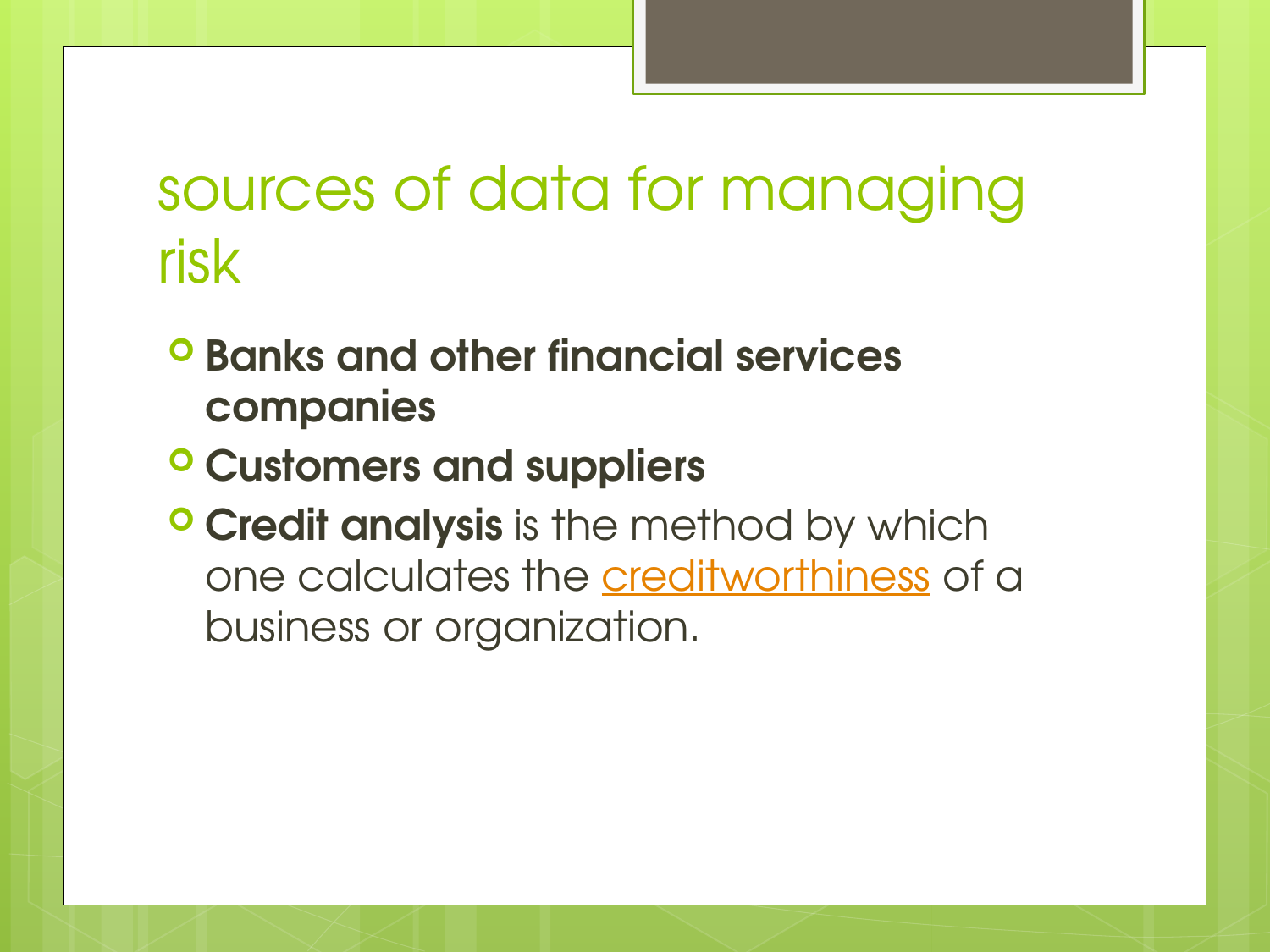

# sources of data for managing risk
Banks and other financial services companies
Customers and suppliers
Credit analysis is the method by which one calculates the creditworthiness of a business or organization.